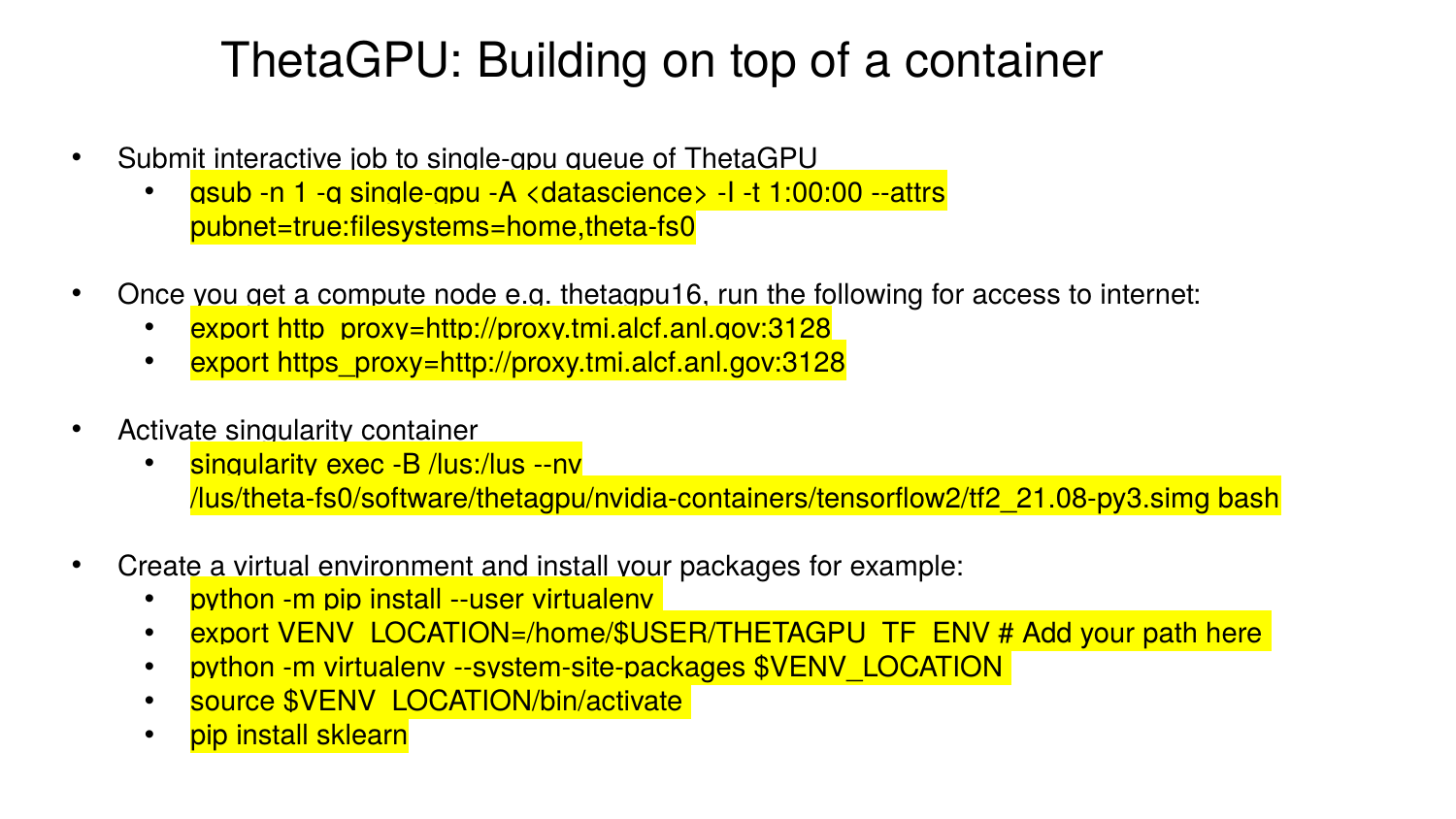

# ThetaGPU: Building on top of a container

Submit interactive job to single-gpu queue of ThetaGPU
qsub -n 1 -q single-gpu -A <datascience> -I -t 1:00:00 --attrs pubnet=true:filesystems=home,theta-fs0

Once you get a compute node e.g. thetagpu16, run the following for access to internet:
export http_proxy=http://proxy.tmi.alcf.anl.gov:3128
export https_proxy=http://proxy.tmi.alcf.anl.gov:3128

Activate singularity container
singularity exec -B /lus:/lus --nv /lus/theta-fs0/software/thetagpu/nvidia-containers/tensorflow2/tf2_21.08-py3.simg bash

Create a virtual environment and install your packages for example:
python -m pip install --user virtualenv
export VENV_LOCATION=/home/$USER/THETAGPU_TF_ENV # Add your path here
python -m virtualenv --system-site-packages $VENV_LOCATION
source $VENV_LOCATION/bin/activate
pip install sklearn